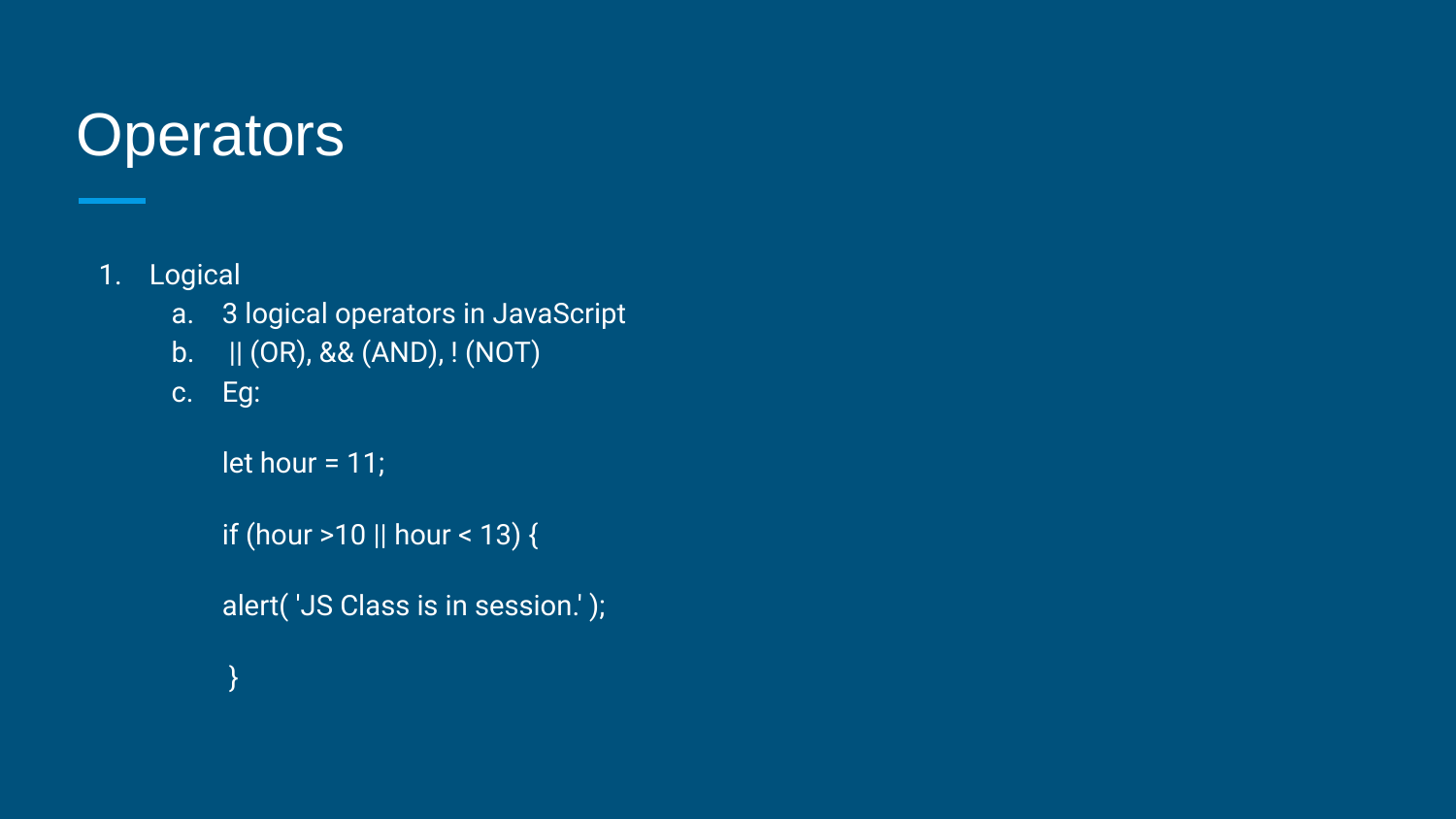

# Operators
Logical
3 logical operators in JavaScript
 || (OR), && (AND), ! (NOT)
Eg:
let hour = 11;
if (hour >10 || hour < 13) {
alert( 'JS Class is in session.' );
 }